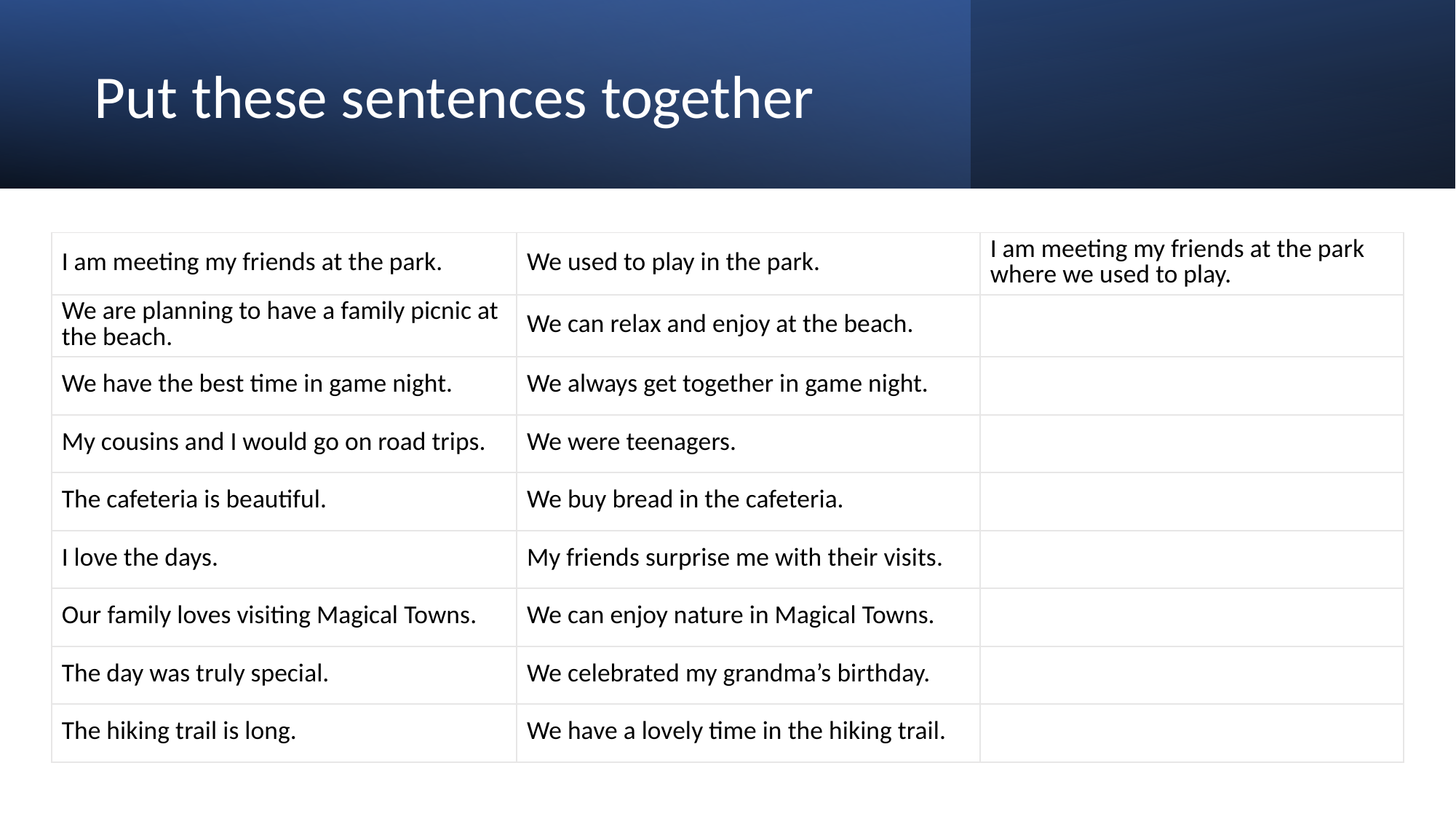

# Put these sentences together
| I am meeting my friends at the park. | We used to play in the park. | I am meeting my friends at the park where we used to play. |
| --- | --- | --- |
| We are planning to have a family picnic at the beach. | We can relax and enjoy at the beach. |  |
| We have the best time in game night. | We always get together in game night. |  |
| My cousins and I would go on road trips. | We were teenagers. |  |
| The cafeteria is beautiful. | We buy bread in the cafeteria. |  |
| I love the days. | My friends surprise me with their visits. |  |
| Our family loves visiting Magical Towns. | We can enjoy nature in Magical Towns. |  |
| The day was truly special. | We celebrated my grandma’s birthday. |  |
| The hiking trail is long. | We have a lovely time in the hiking trail. |  |